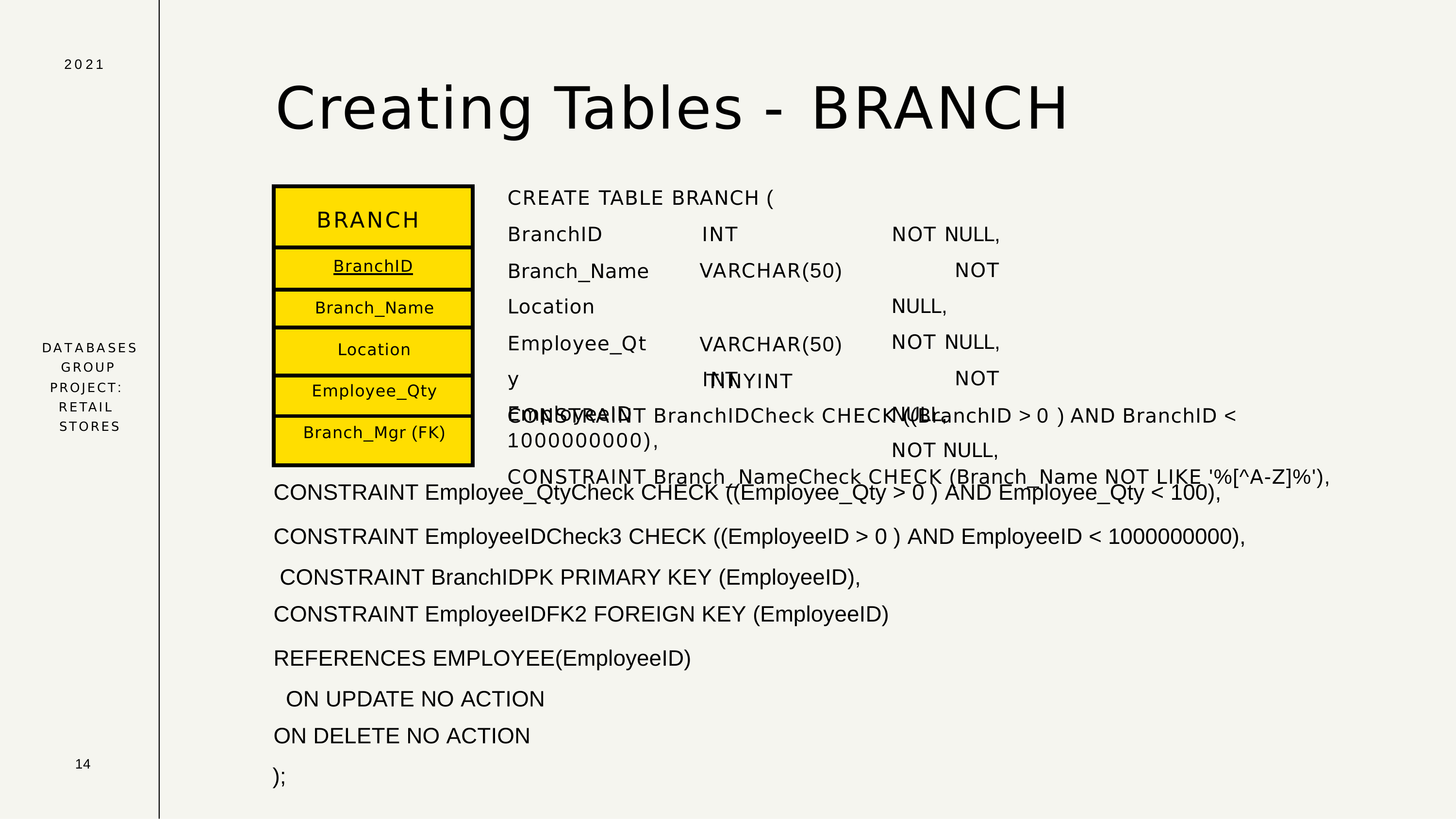

2021
# Creating Tables - BRANCH
CREATE TABLE BRANCH (
| BRANCH |
| --- |
| BranchID |
| Branch\_Name |
| Location |
| Employee\_Qty |
| Branch\_Mgr (FK) |
NOT NULL,  NOT NULL,  NOT NULL,  NOT NULL,  NOT NULL,
BranchID  Branch_Name  Location  Employee_Qty  EmployeeID
INT  VARCHAR(50)  VARCHAR(50)  TINYINT
DATABASES  GROUP  PROJECT:  RETAIL  STORES
INT
CONSTRAINT BranchIDCheck CHECK ((BranchID > 0 ) AND BranchID < 1000000000),
CONSTRAINT Branch_NameCheck CHECK (Branch_Name NOT LIKE '%[^A-Z]%'),
CONSTRAINT Employee_QtyCheck CHECK ((Employee_Qty > 0 ) AND Employee_Qty < 100),
CONSTRAINT EmployeeIDCheck3 CHECK ((EmployeeID > 0 ) AND EmployeeID < 1000000000),  CONSTRAINT BranchIDPK PRIMARY KEY (EmployeeID),
CONSTRAINT EmployeeIDFK2 FOREIGN KEY (EmployeeID)
REFERENCES EMPLOYEE(EmployeeID)  ON UPDATE NO ACTION
ON DELETE NO ACTION
);
14